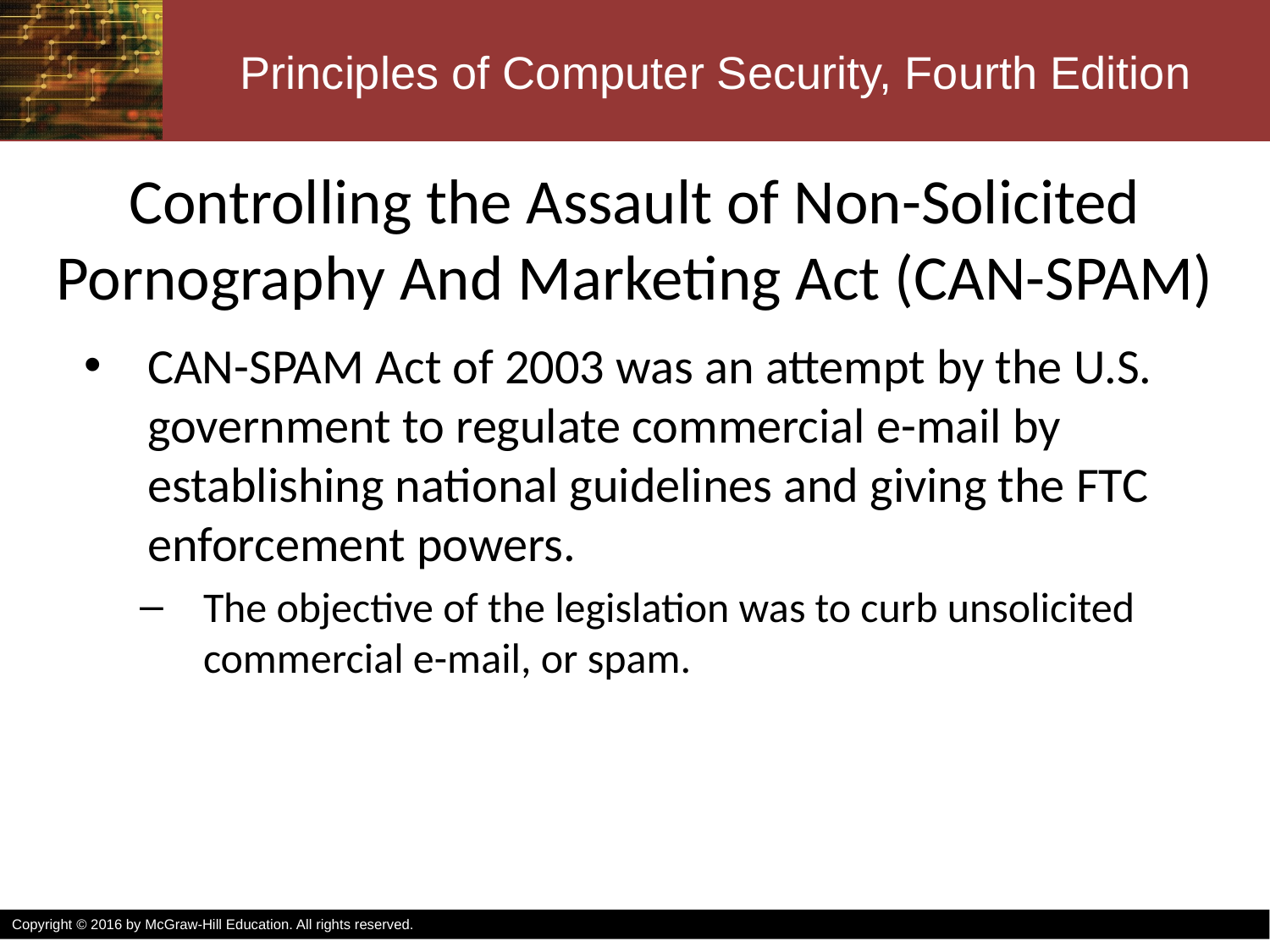

# Controlling the Assault of Non-Solicited Pornography And Marketing Act (CAN-SPAM)
CAN-SPAM Act of 2003 was an attempt by the U.S. government to regulate commercial e-mail by establishing national guidelines and giving the FTC enforcement powers.
The objective of the legislation was to curb unsolicited commercial e-mail, or spam.